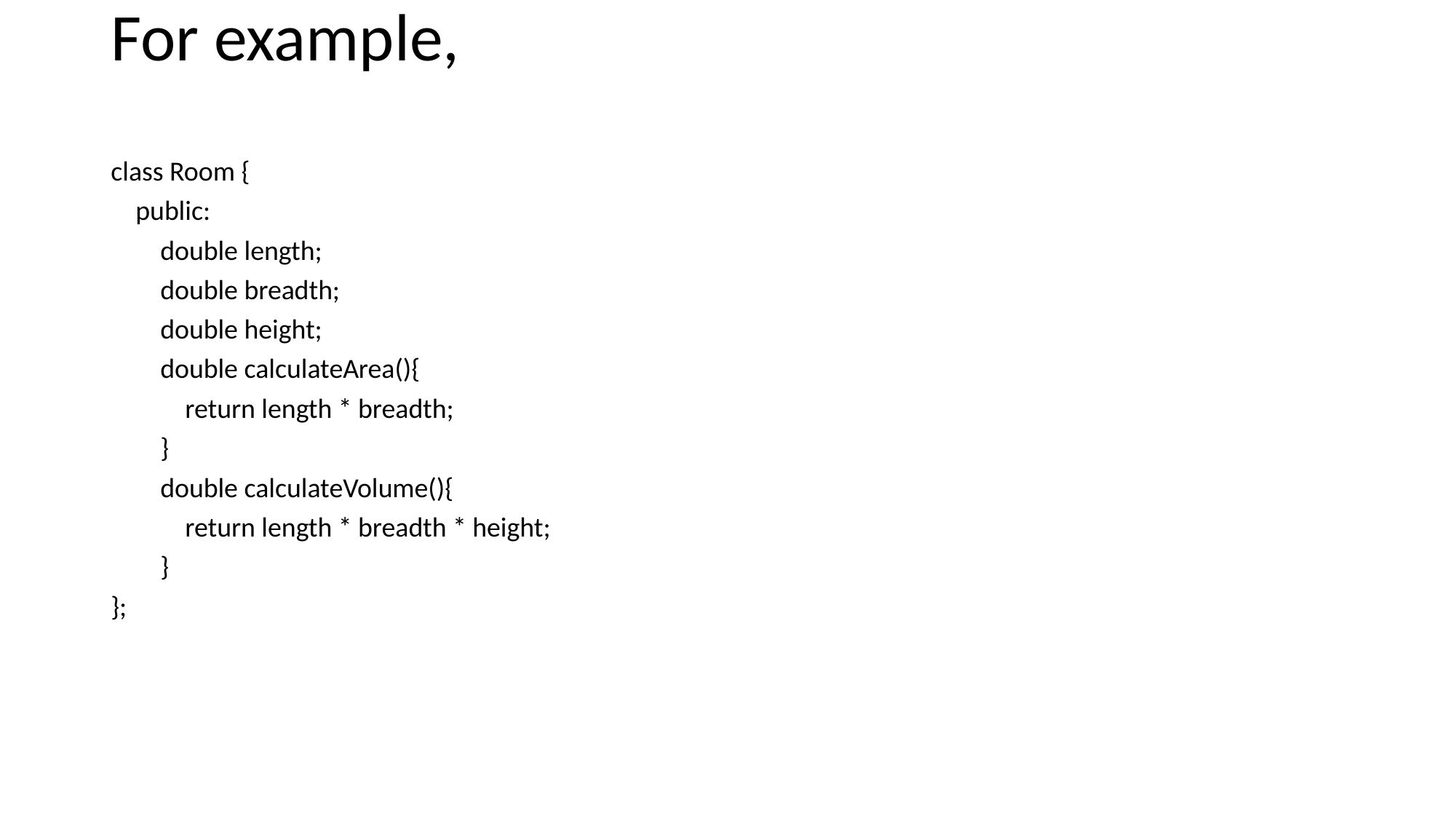

# For example,

class Room {
    public:
        double length;
        double breadth;
        double height;
        double calculateArea(){
            return length * breadth;
        }
        double calculateVolume(){
            return length * breadth * height;
        }
};